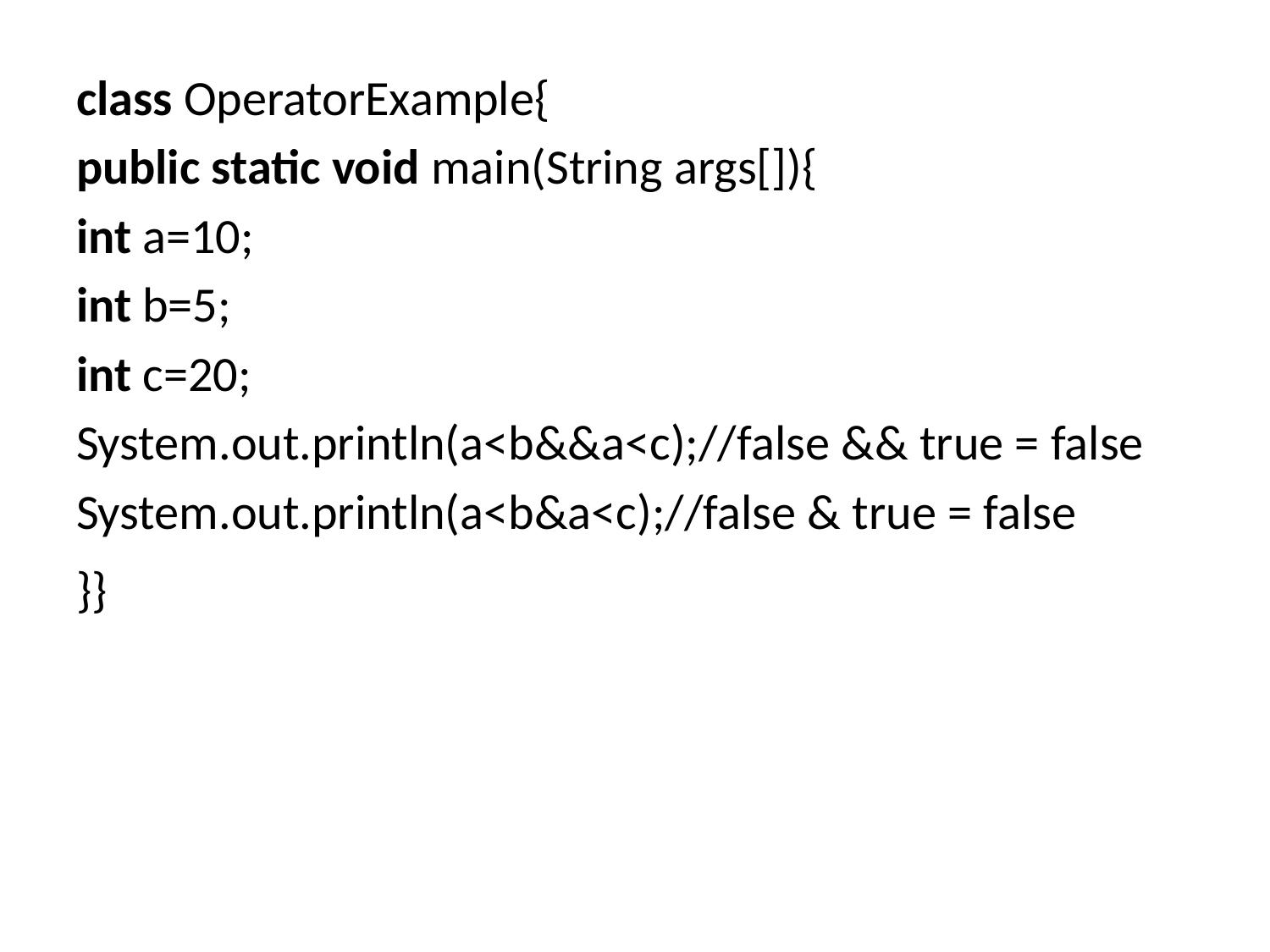

#
class OperatorExample{
public static void main(String args[]){
int a=10;
int b=5;
int c=20;
System.out.println(a<b&&a<c);//false && true = false
System.out.println(a<b&a<c);//false & true = false
}}